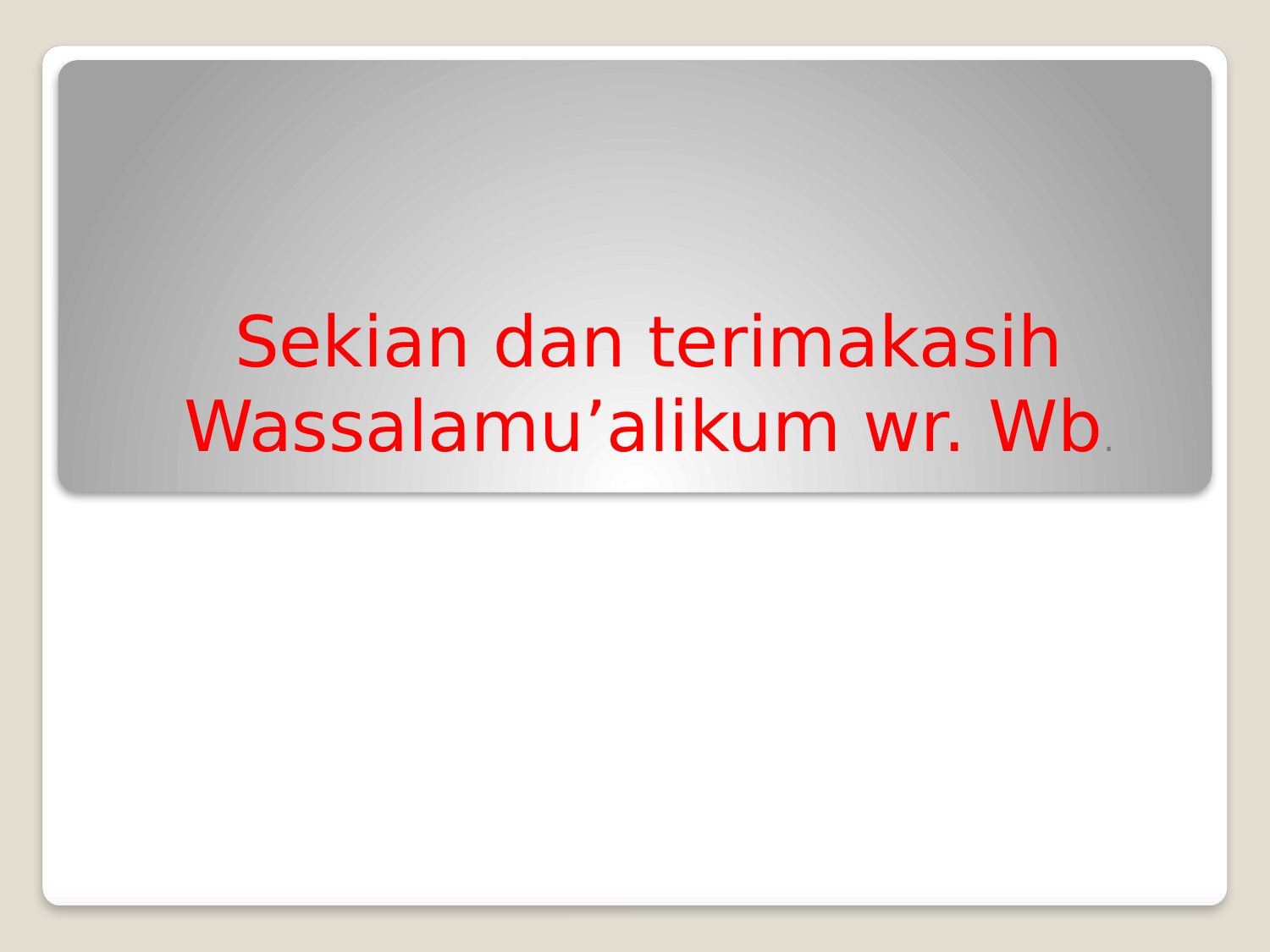

#
Sekian dan terimakasih
Wassalamu’alikum wr. Wb.